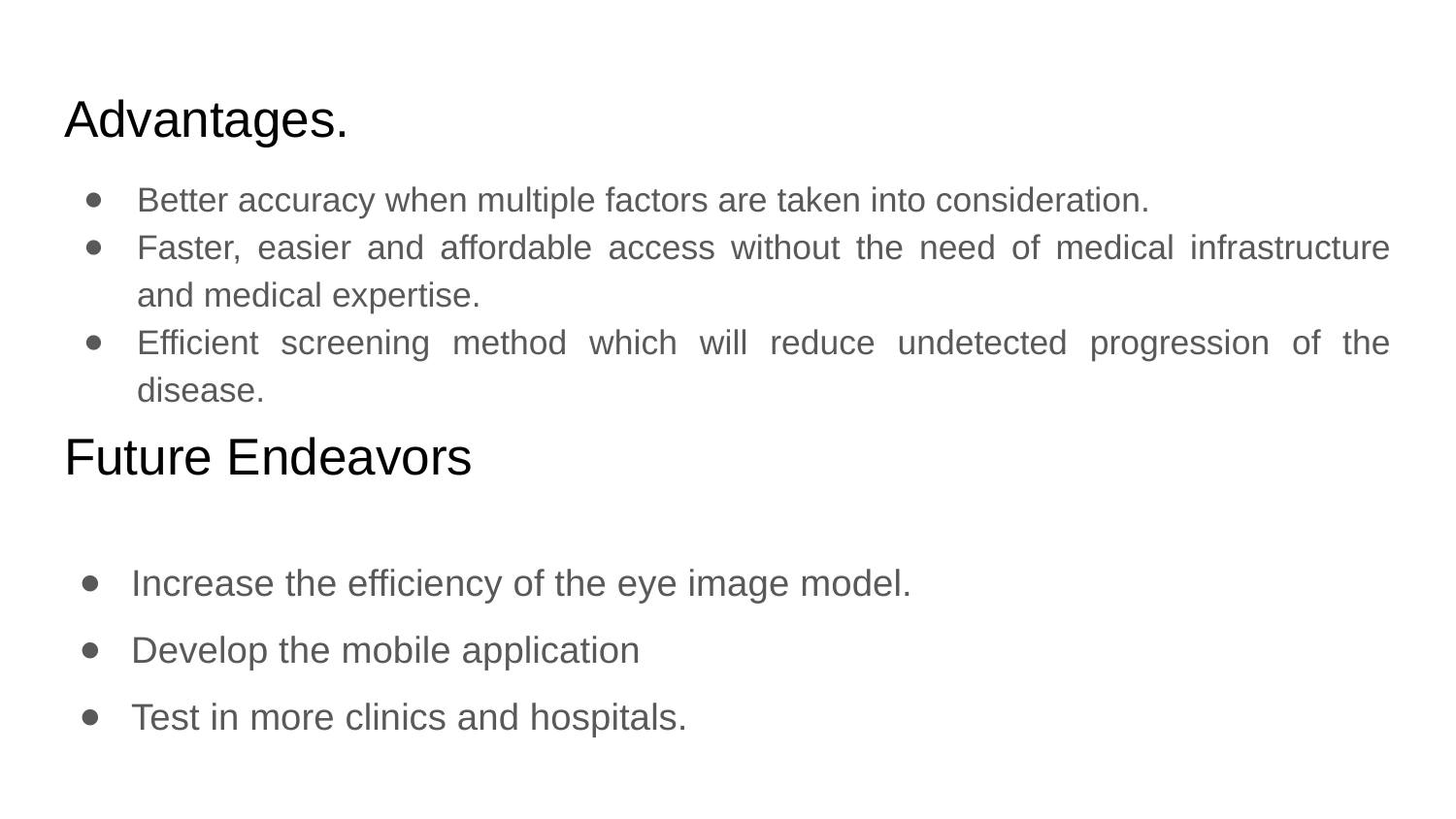

# Advantages.
Better accuracy when multiple factors are taken into consideration.
Faster, easier and affordable access without the need of medical infrastructure and medical expertise.
Efficient screening method which will reduce undetected progression of the disease.
Future Endeavors
Increase the efficiency of the eye image model.
Develop the mobile application
Test in more clinics and hospitals.